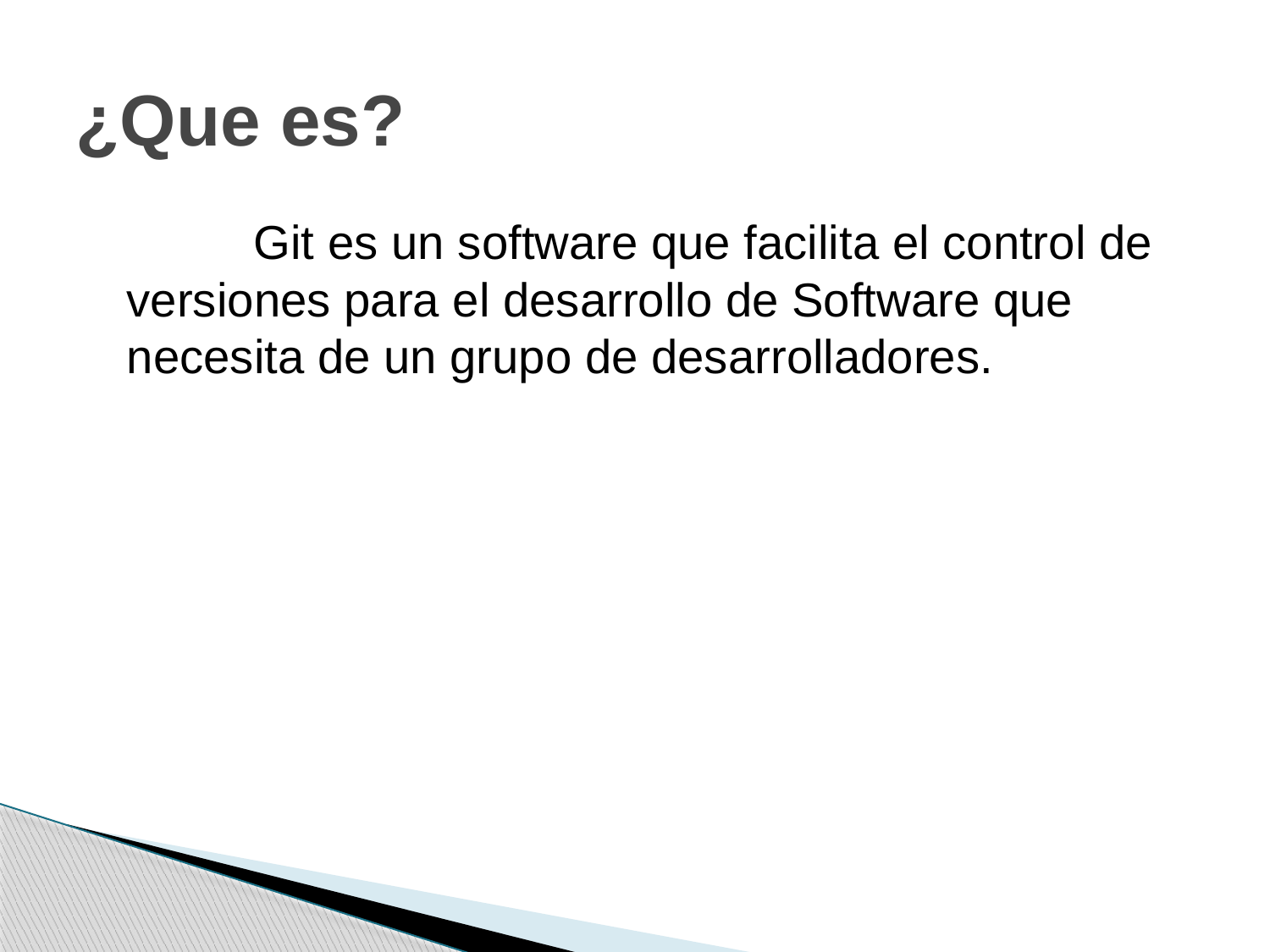

# ¿Que es?
		Git es un software que facilita el control de versiones para el desarrollo de Software que necesita de un grupo de desarrolladores.